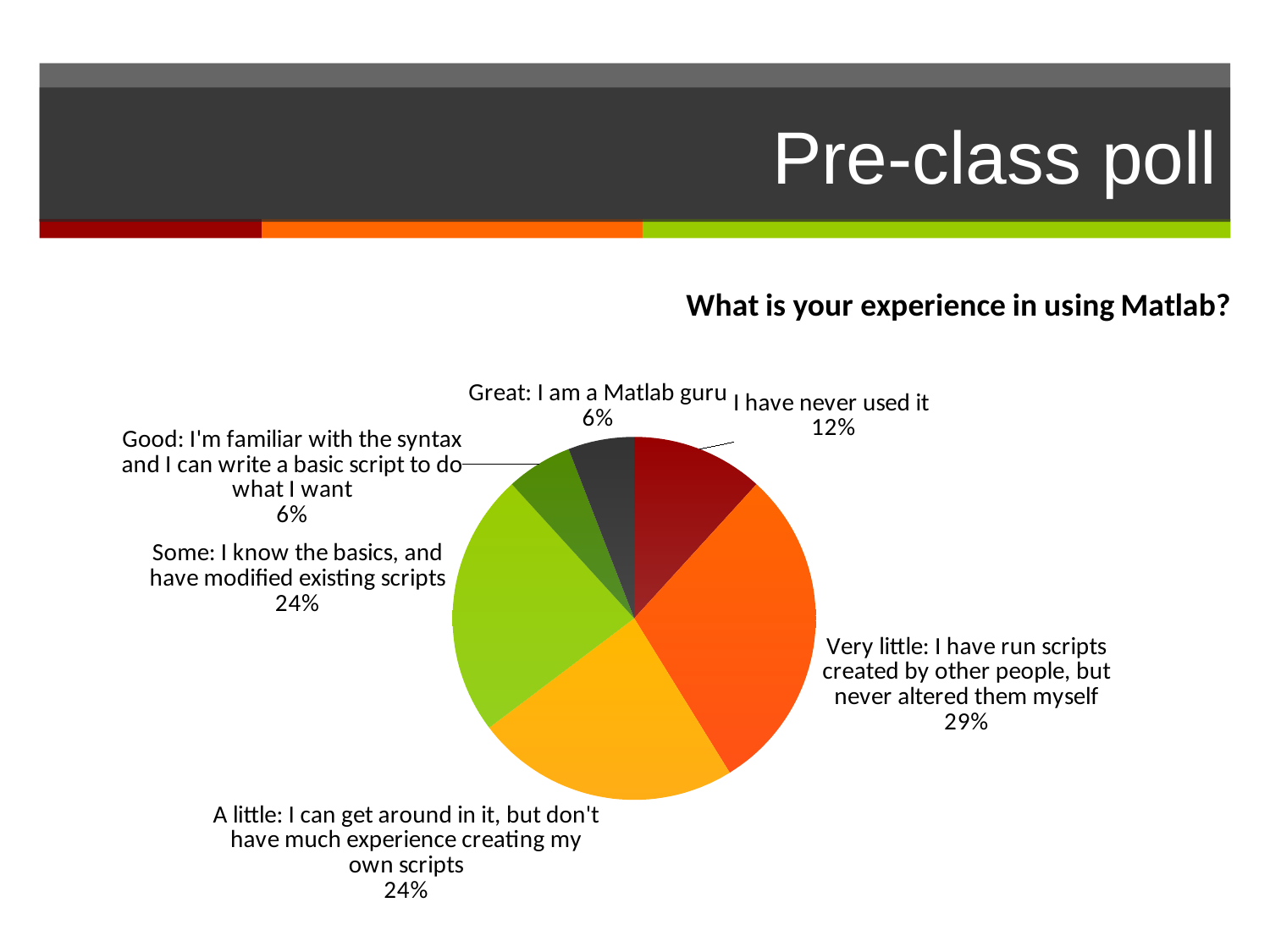

# Pre-class poll

### Chart: What is your experience in using Matlab?

| Category |  |
|---|---|
| I have never used it  | 0.11765 |
| Very little: I have run scripts created by other people, but never altered them myself | 0.29412 |
| A little: I can get around in it, but don't have much experience creating my own scripts | 0.23529 |
| Some: I know the basics, and have modified existing scripts | 0.23529 |
| Good: I'm familiar with the syntax and I can write a basic script to do what I want | 0.05882 |
| Great: I am a Matlab guru | 0.05882 |